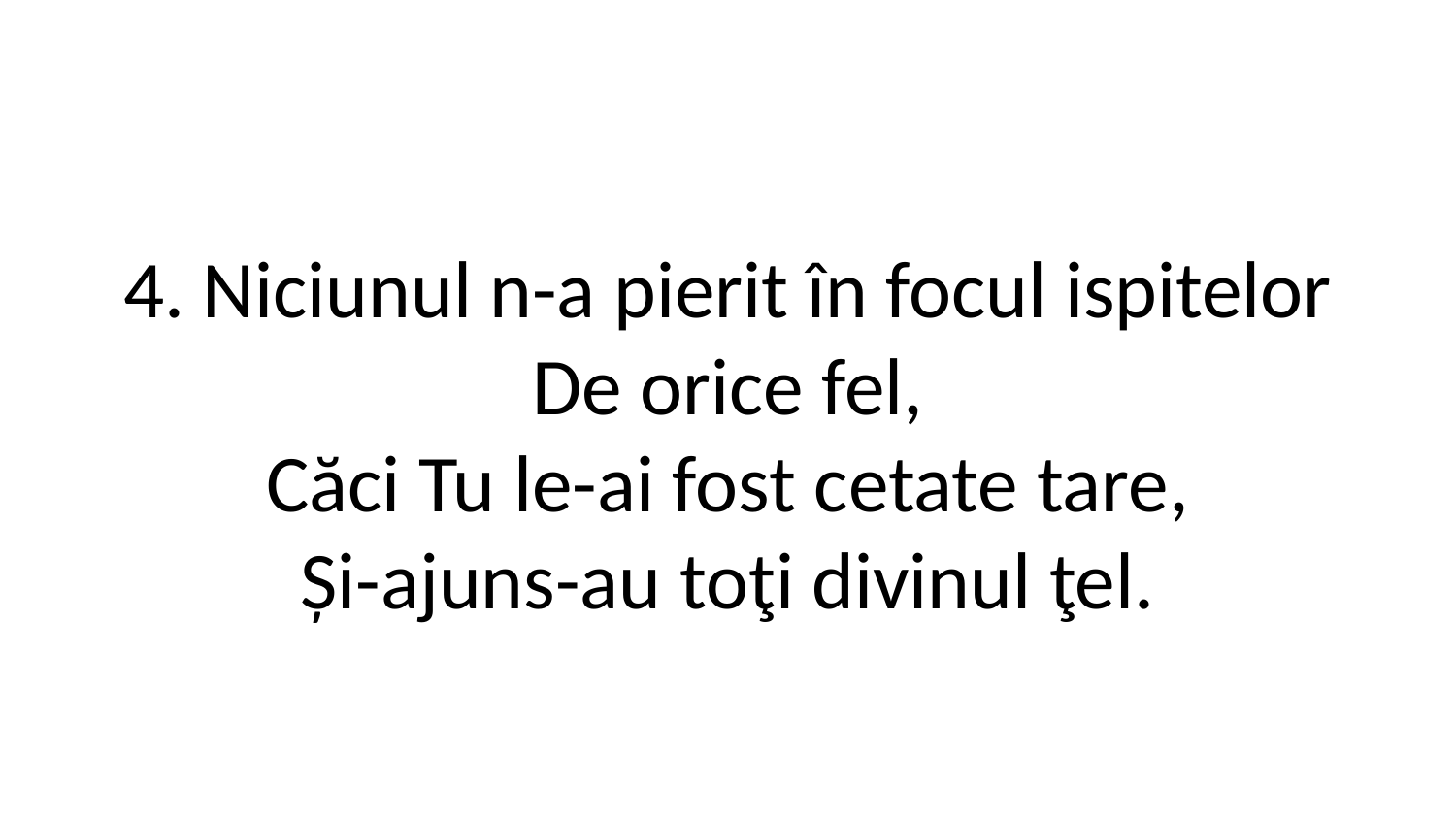

4. Niciunul n-a pierit în focul ispitelor
De orice fel,
Căci Tu le-ai fost cetate tare,
Și-ajuns-au toţi divinul ţel.